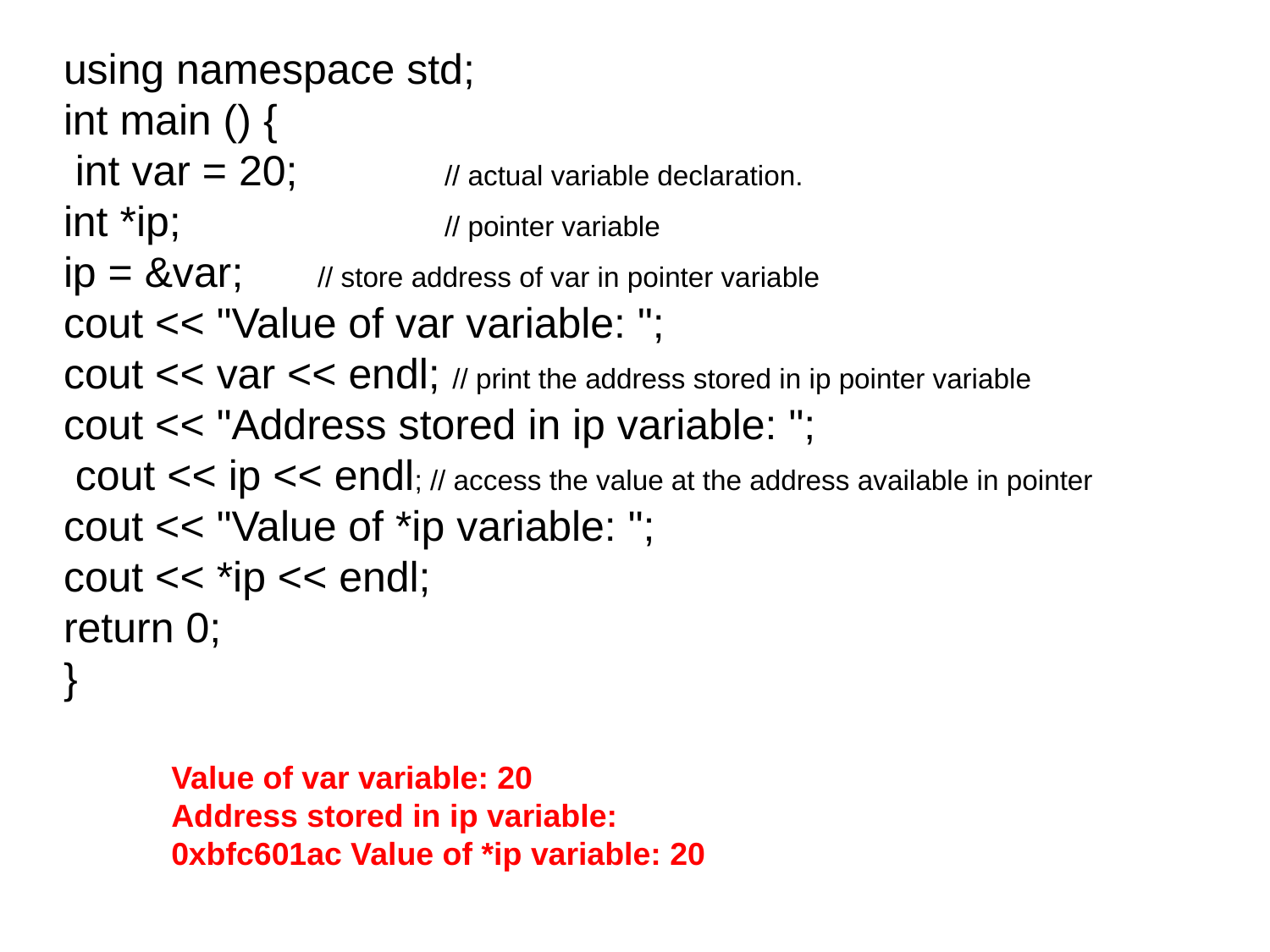

# using namespace std;
int main () {
 int var = 20; 		// actual variable declaration.
int *ip; 		// pointer variable
ip = &var; 	// store address of var in pointer variable
cout << "Value of var variable: ";
cout << var << endl; // print the address stored in ip pointer variable
cout << "Address stored in ip variable: ";
 cout << ip << endl; // access the value at the address available in pointer
cout << "Value of *ip variable: ";
cout << *ip << endl;
return 0;
}
Value of var variable: 20
Address stored in ip variable: 0xbfc601ac Value of *ip variable: 20